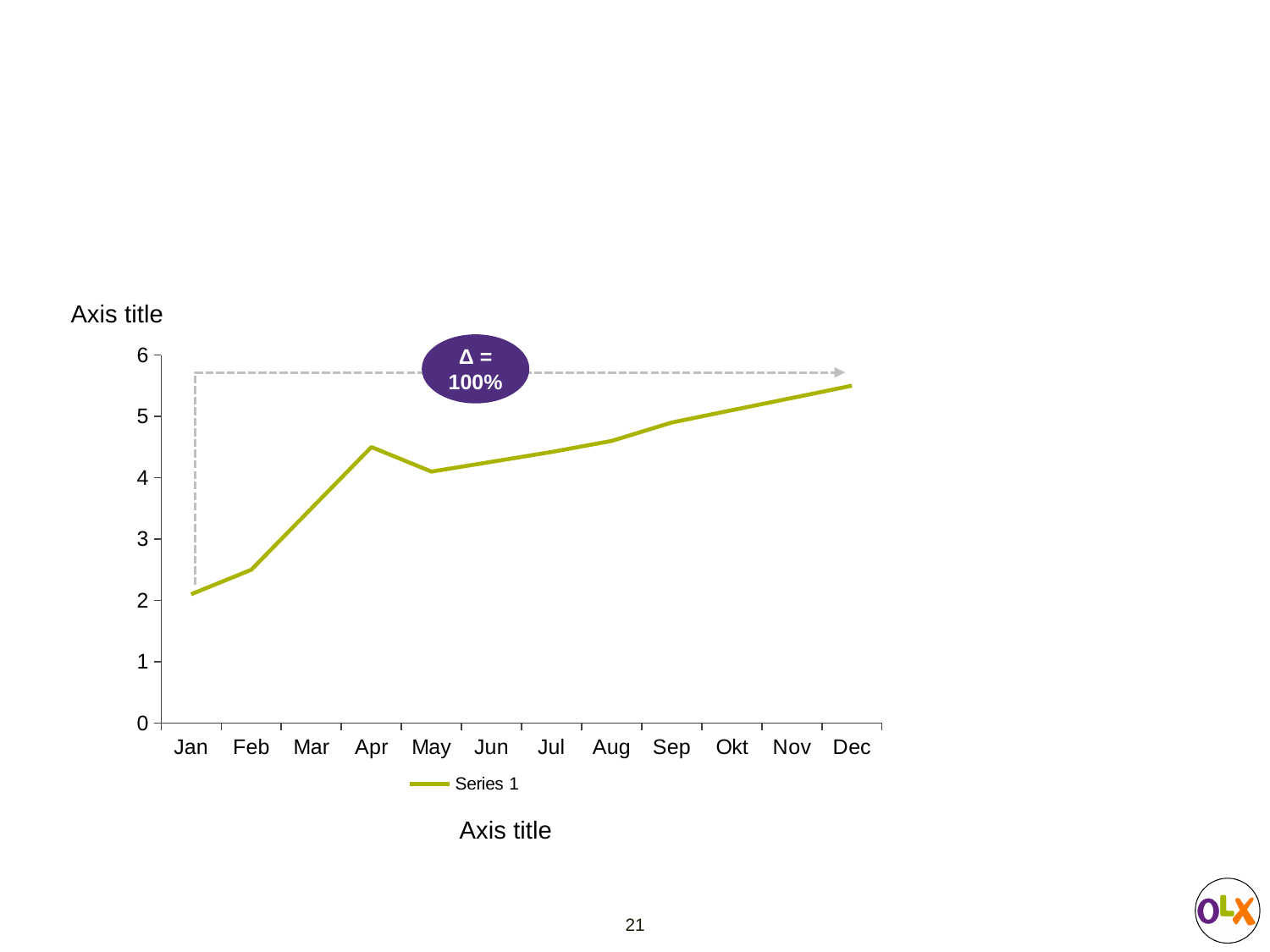

#

Axis title
Δ = 100%

### Chart

| Category | Series 1 |
|---|---|
| Jan | 2.1 |
| Feb | 2.5 |
| Mar | 3.5 |
| Apr | 4.5 |
| May | 4.1 |
| Jun | 4.26 |
| Jul | 4.42 |
| Aug | 4.6 |
| Sep | 4.9 |
| Okt | 5.1 |
| Nov | 5.3 |
| Dec | 5.5 |
Axis title